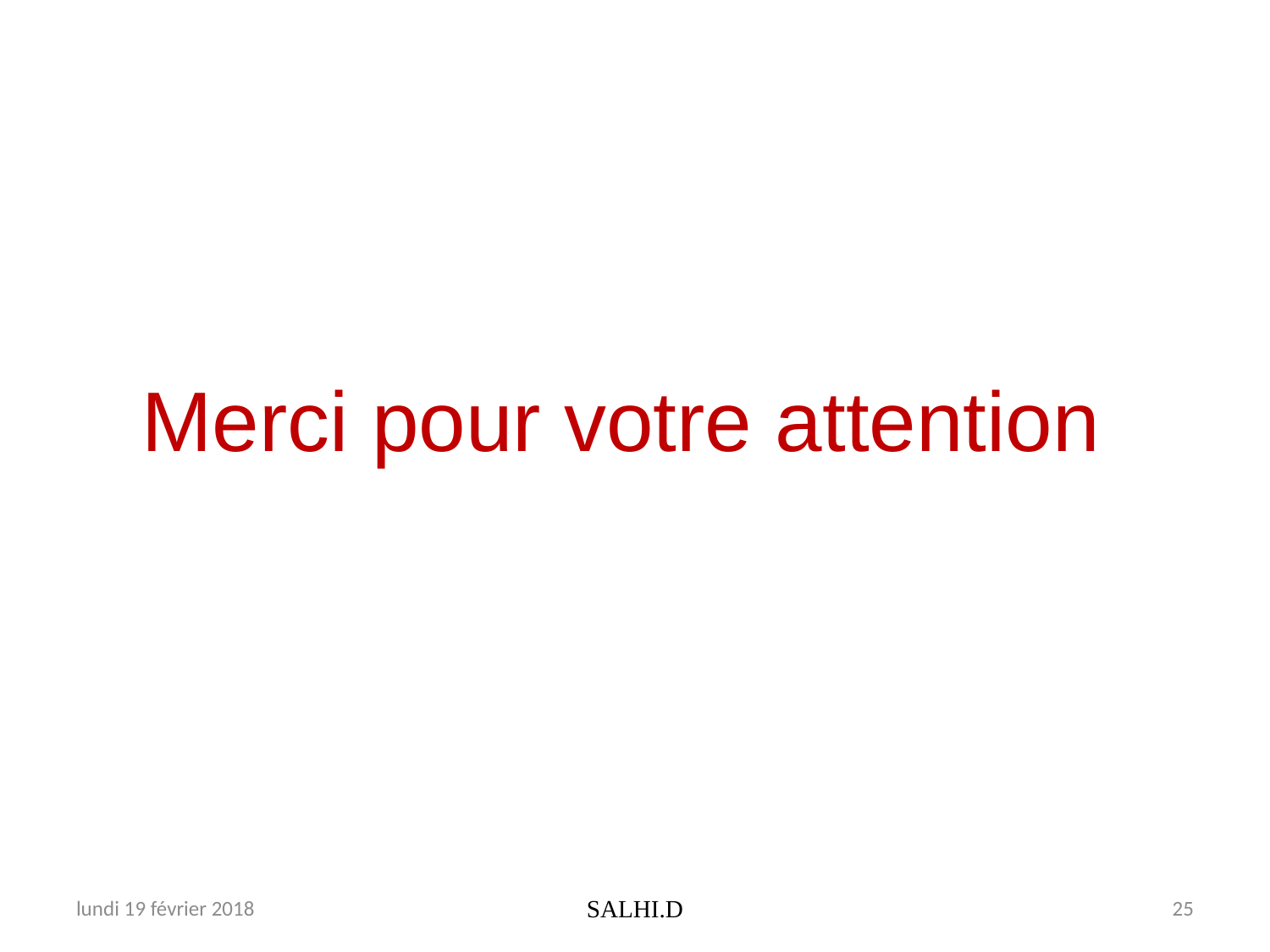

# Merci pour votre attention
lundi 19 février 2018
SALHI.D
25